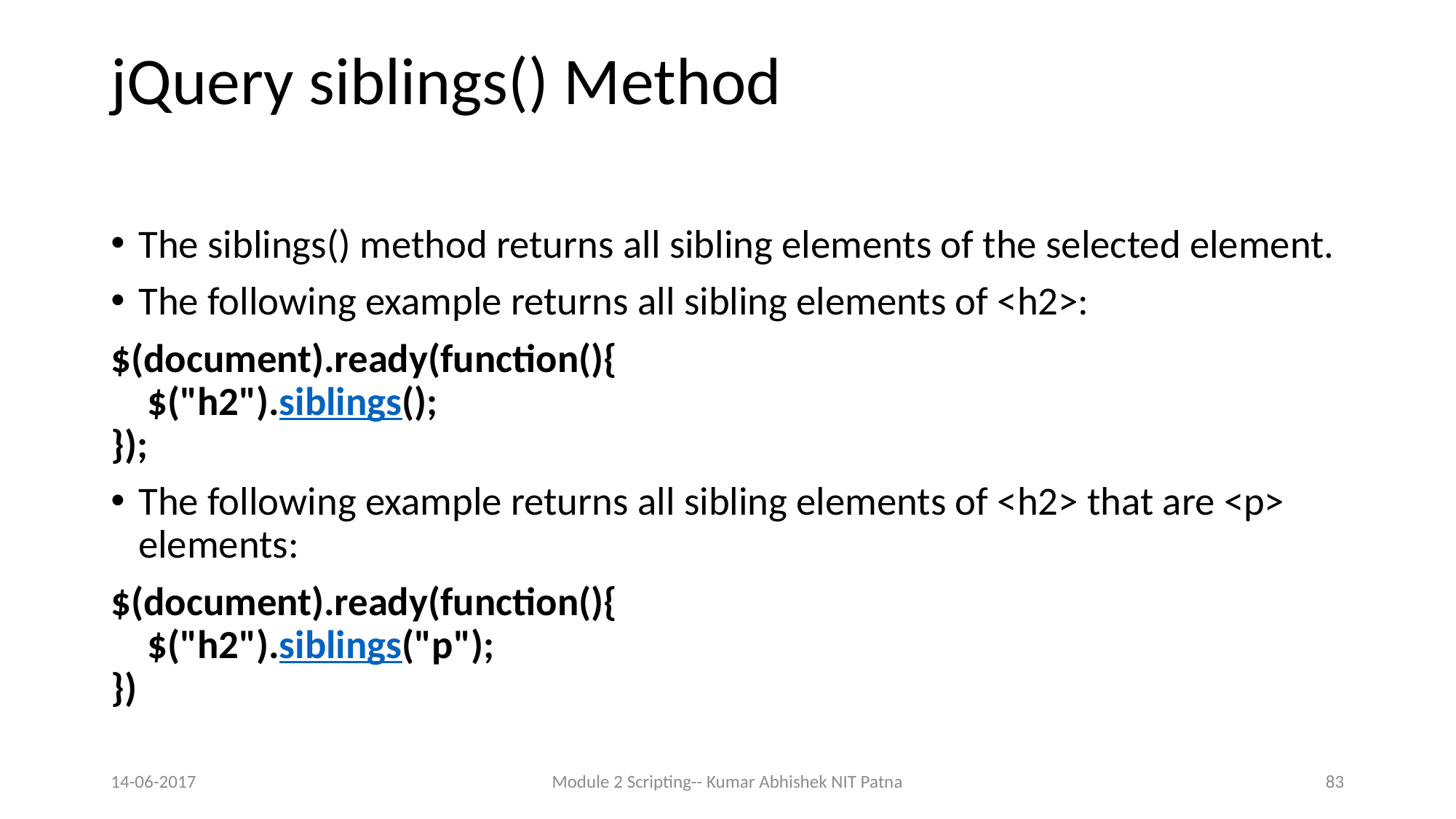

# jQuery siblings() Method
The siblings() method returns all sibling elements of the selected element.
The following example returns all sibling elements of <h2>:
$(document).ready(function(){
    $("h2").siblings();
});
The following example returns all sibling elements of <h2> that are <p> elements:
$(document).ready(function(){
    $("h2").siblings("p");
})

14-06-2017
Module 2 Scripting-- Kumar Abhishek NIT Patna
83